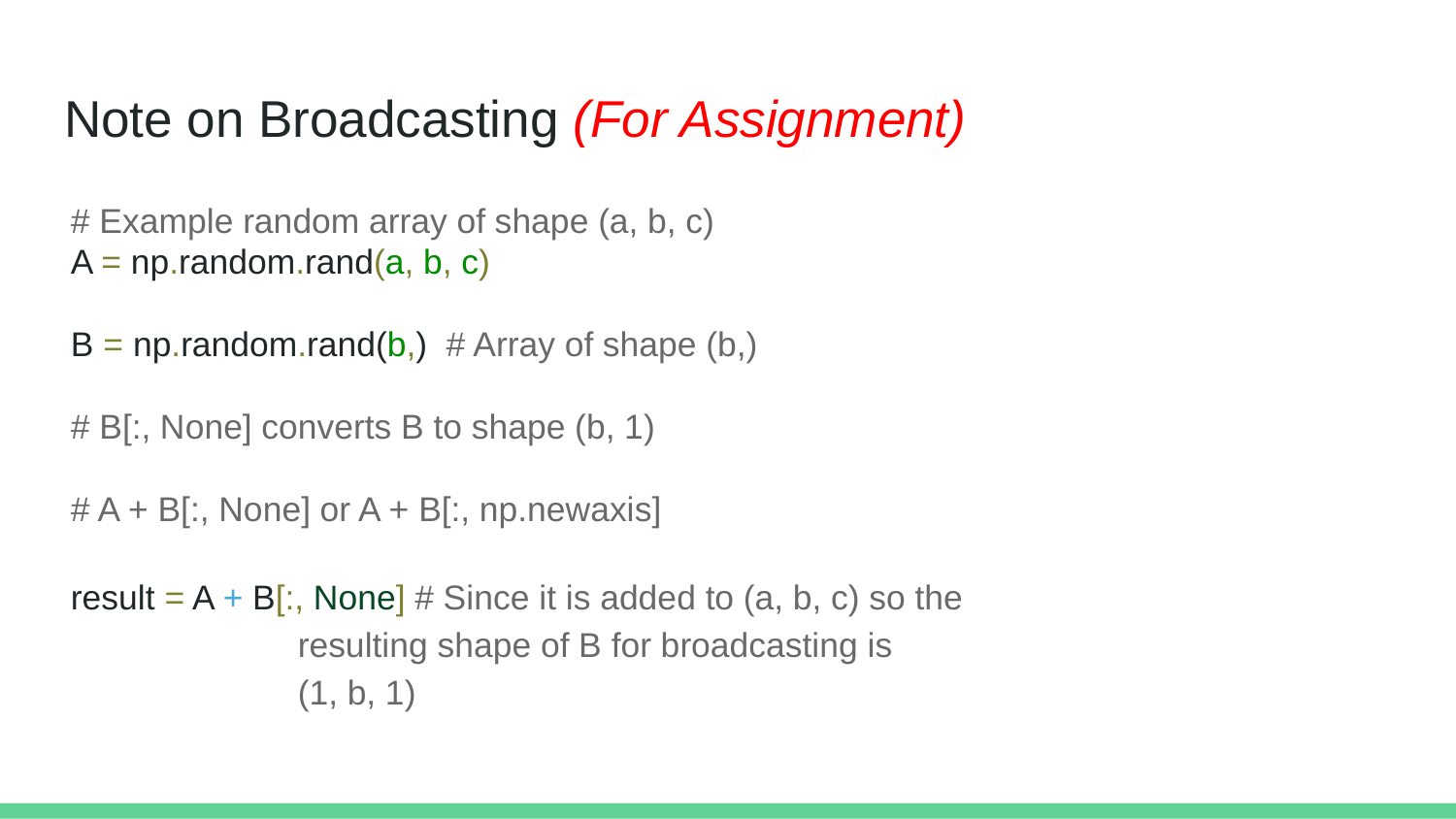

# Note on Broadcasting (For Assignment)
# Example random array of shape (a, b, c)
A = np.random.rand(a, b, c)

B = np.random.rand(b,)  # Array of shape (b,)

# B[:, None] converts B to shape (b, 1)

# A + B[:, None] or A + B[:, np.newaxis]

result = A + B[:, None] # Since it is added to (a, b, c) so the
                        resulting shape of B for broadcasting is
                        (1, b, 1)